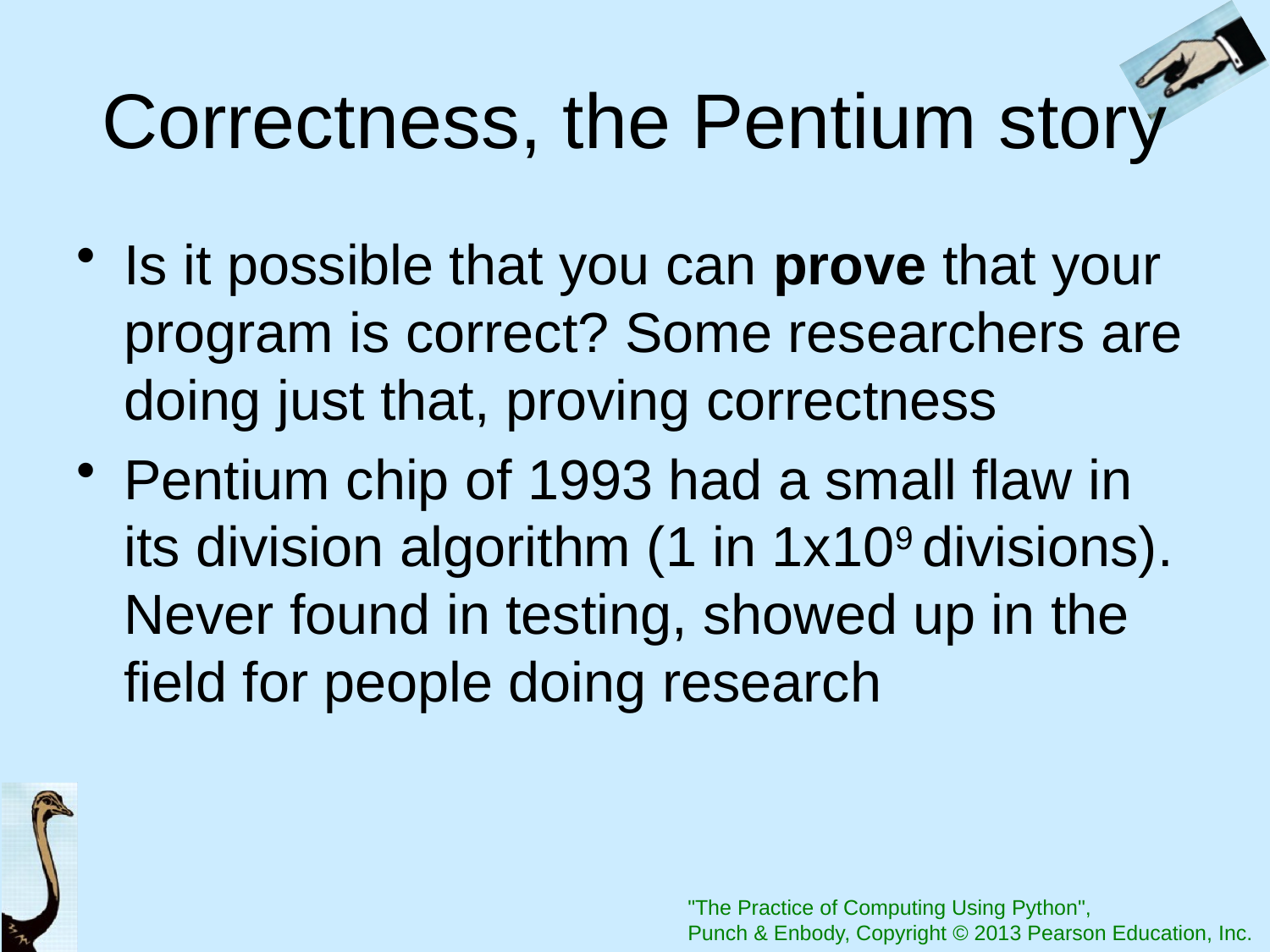

# Correctness, the Pentium story
Is it possible that you can prove that your program is correct? Some researchers are doing just that, proving correctness
Pentium chip of 1993 had a small flaw in its division algorithm (1 in 1x109 divisions). Never found in testing, showed up in the field for people doing research